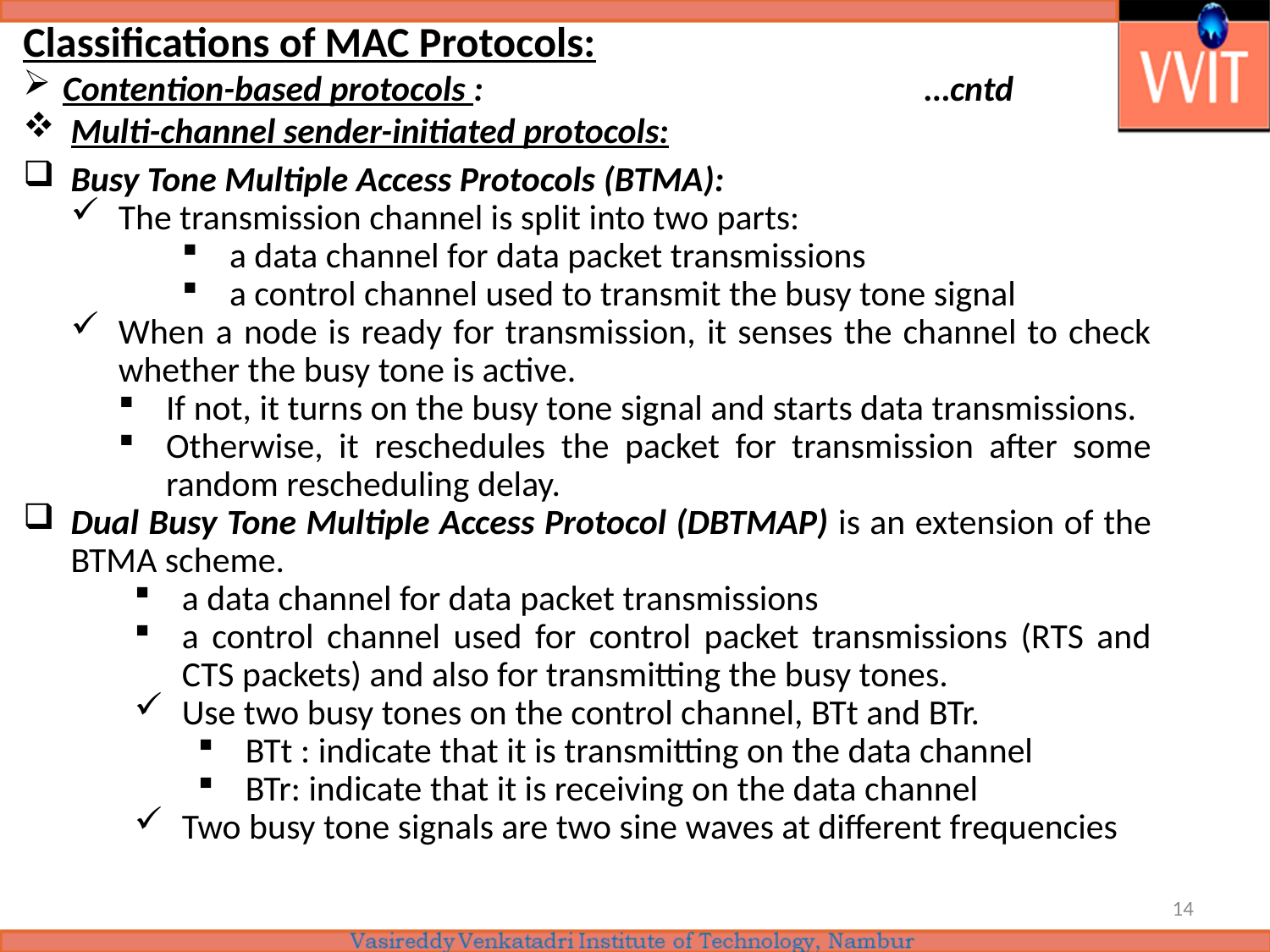

Classifications of MAC Protocols:
Contention-based protocols :                                                       …cntd
Multi-channel sender-initiated protocols:

Busy Tone Multiple Access Protocols (BTMA):
The transmission channel is split into two parts:
a data channel for data packet transmissions
a control channel used to transmit the busy tone signal
When a node is ready for transmission, it senses the channel to check whether the busy tone is active.
If not, it turns on the busy tone signal and starts data transmissions.
Otherwise, it reschedules the packet for transmission after some random rescheduling delay.
Dual Busy Tone Multiple Access Protocol (DBTMAP) is an extension of the BTMA scheme.
a data channel for data packet transmissions
a control channel used for control packet transmissions (RTS and CTS packets) and also for transmitting the busy tones.
Use two busy tones on the control channel, BTt and BTr.
BTt : indicate that it is transmitting on the data channel
BTr: indicate that it is receiving on the data channel
Two busy tone signals are two sine waves at different frequencies
14